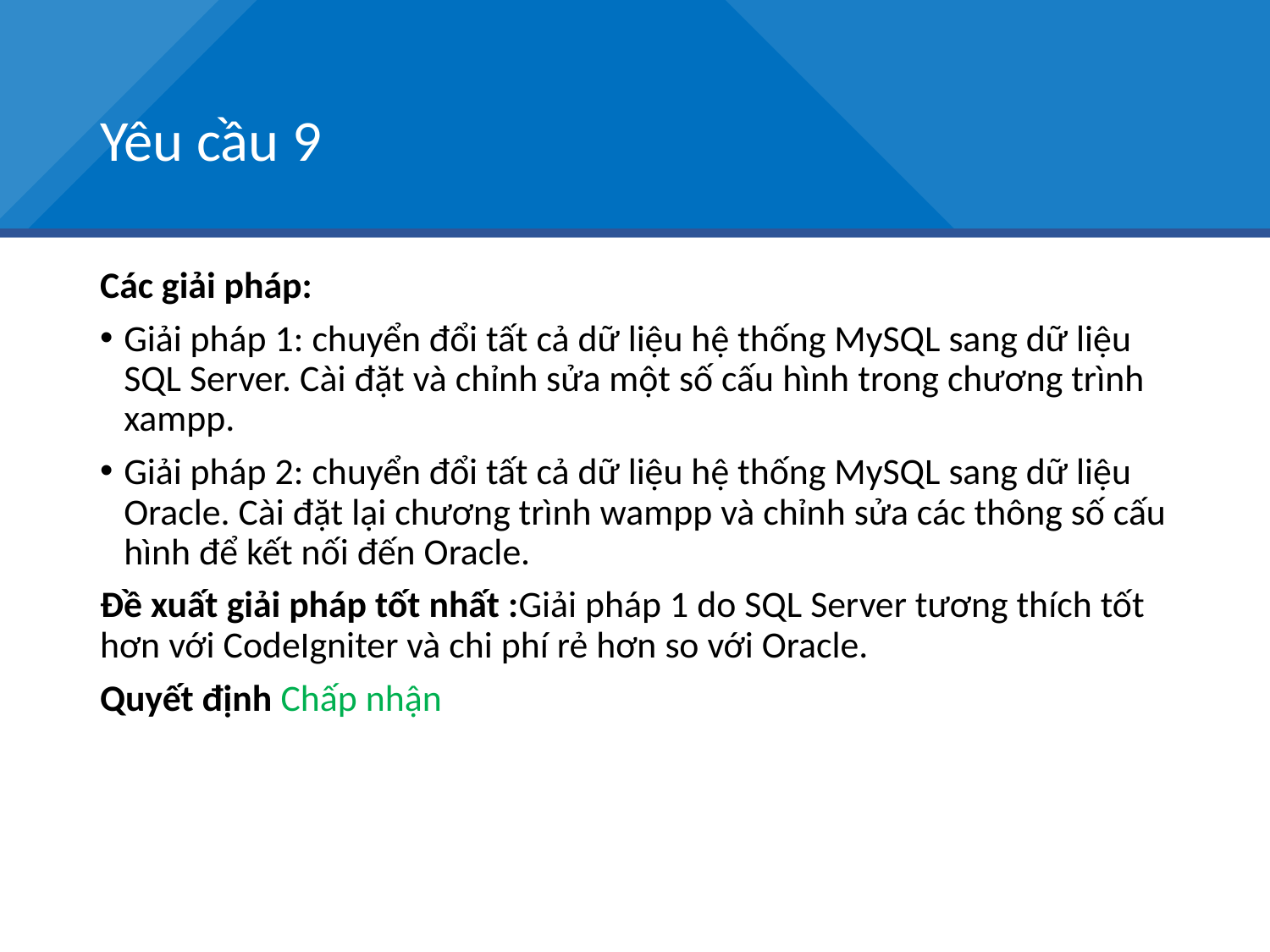

# Yêu cầu 9
Các giải pháp:
Giải pháp 1: chuyển đổi tất cả dữ liệu hệ thống MySQL sang dữ liệu SQL Server. Cài đặt và chỉnh sửa một số cấu hình trong chương trình xampp.
Giải pháp 2: chuyển đổi tất cả dữ liệu hệ thống MySQL sang dữ liệu Oracle. Cài đặt lại chương trình wampp và chỉnh sửa các thông số cấu hình để kết nối đến Oracle.
Đề xuất giải pháp tốt nhất :Giải pháp 1 do SQL Server tương thích tốt hơn với CodeIgniter và chi phí rẻ hơn so với Oracle.
Quyết định Chấp nhận